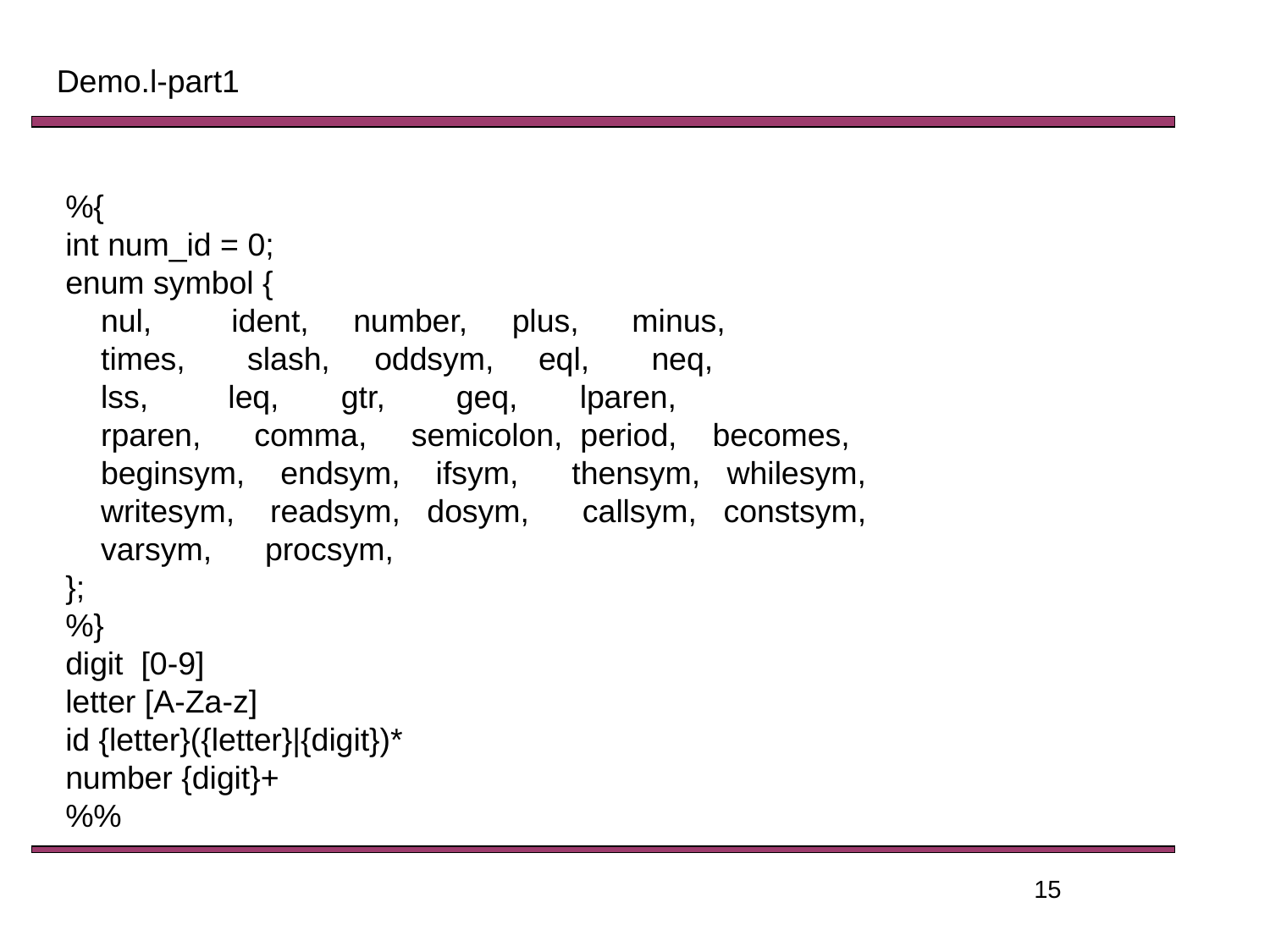

Demo.l-part1
%{
int num_id = 0;
enum symbol {
    nul,         ident,     number,     plus,      minus,
    times,       slash,     oddsym,     eql,       neq,
    lss,         leq,       gtr,        geq,       lparen,
    rparen,      comma,     semicolon,  period,    becomes,
    beginsym,    endsym,    ifsym,      thensym,   whilesym,
    writesym,    readsym,   dosym,      callsym,   constsym,
    varsym,      procsym,
};
%}
digit  [0-9]
letter [A-Za-z]
id {letter}({letter}|{digit})*
number {digit}+
%%
15